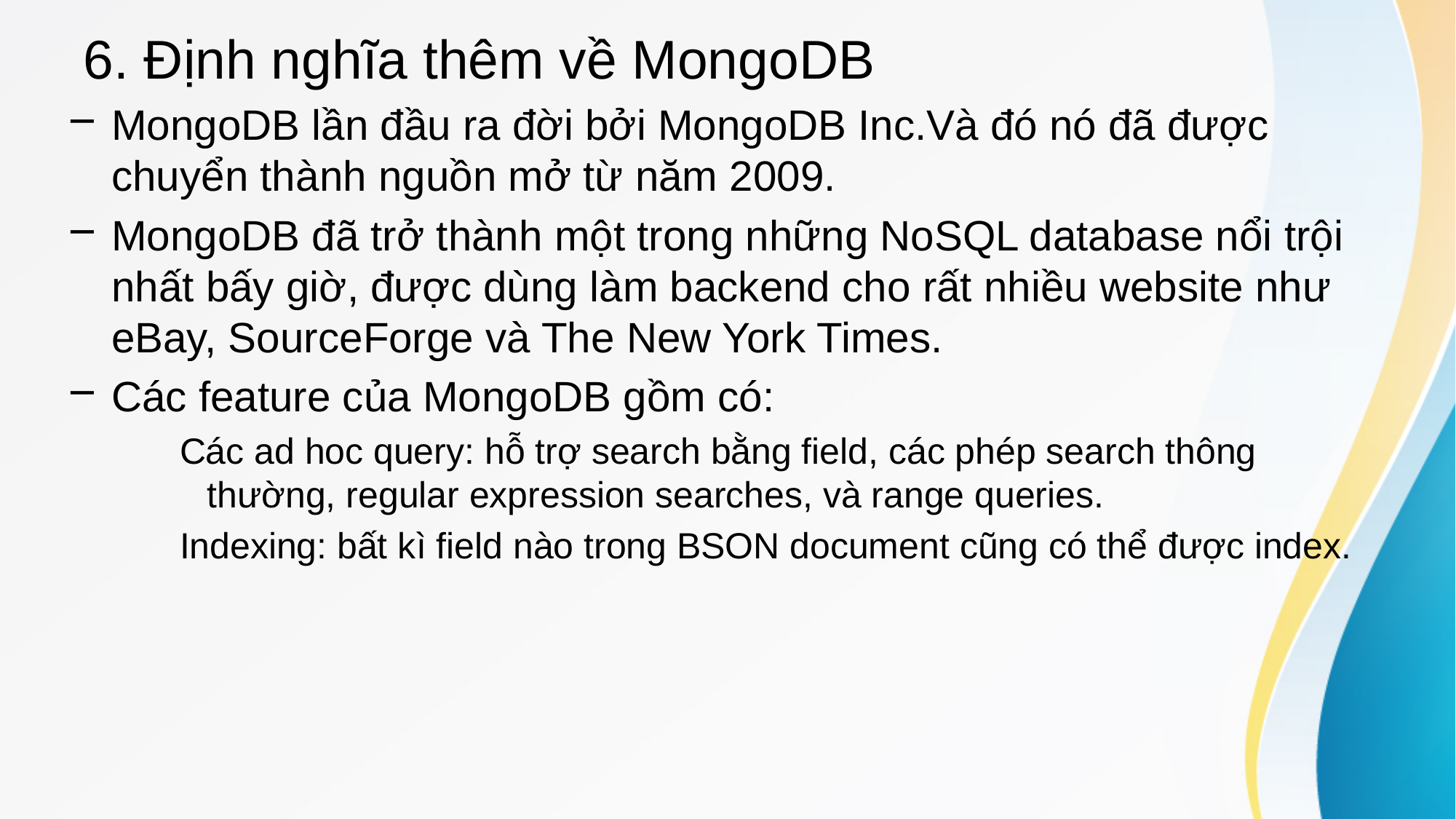

# 6. Định nghĩa thêm về MongoDB
MongoDB lần đầu ra đời bởi MongoDB Inc.Và đó nó đã được chuyển thành nguồn mở từ năm 2009.
MongoDB đã trở thành một trong những NoSQL database nổi trội nhất bấy giờ, được dùng làm backend cho rất nhiều website như eBay, SourceForge và The New York Times.
Các feature của MongoDB gồm có:
Các ad hoc query: hỗ trợ search bằng field, các phép search thông thường, regular expression searches, và range queries.
Indexing: bất kì field nào trong BSON document cũng có thể được index.